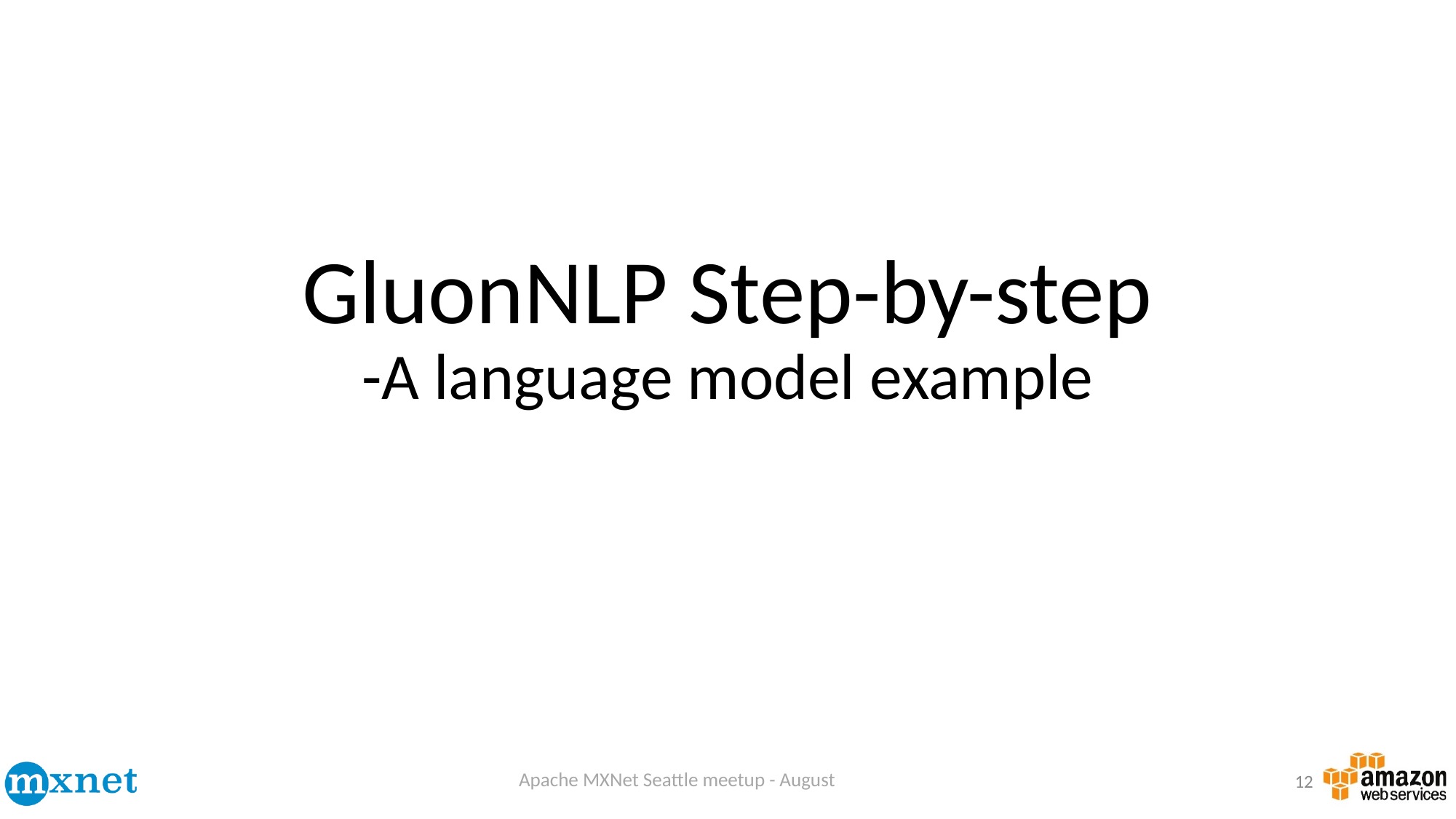

# GluonNLP Step-by-step
-A language model example
12